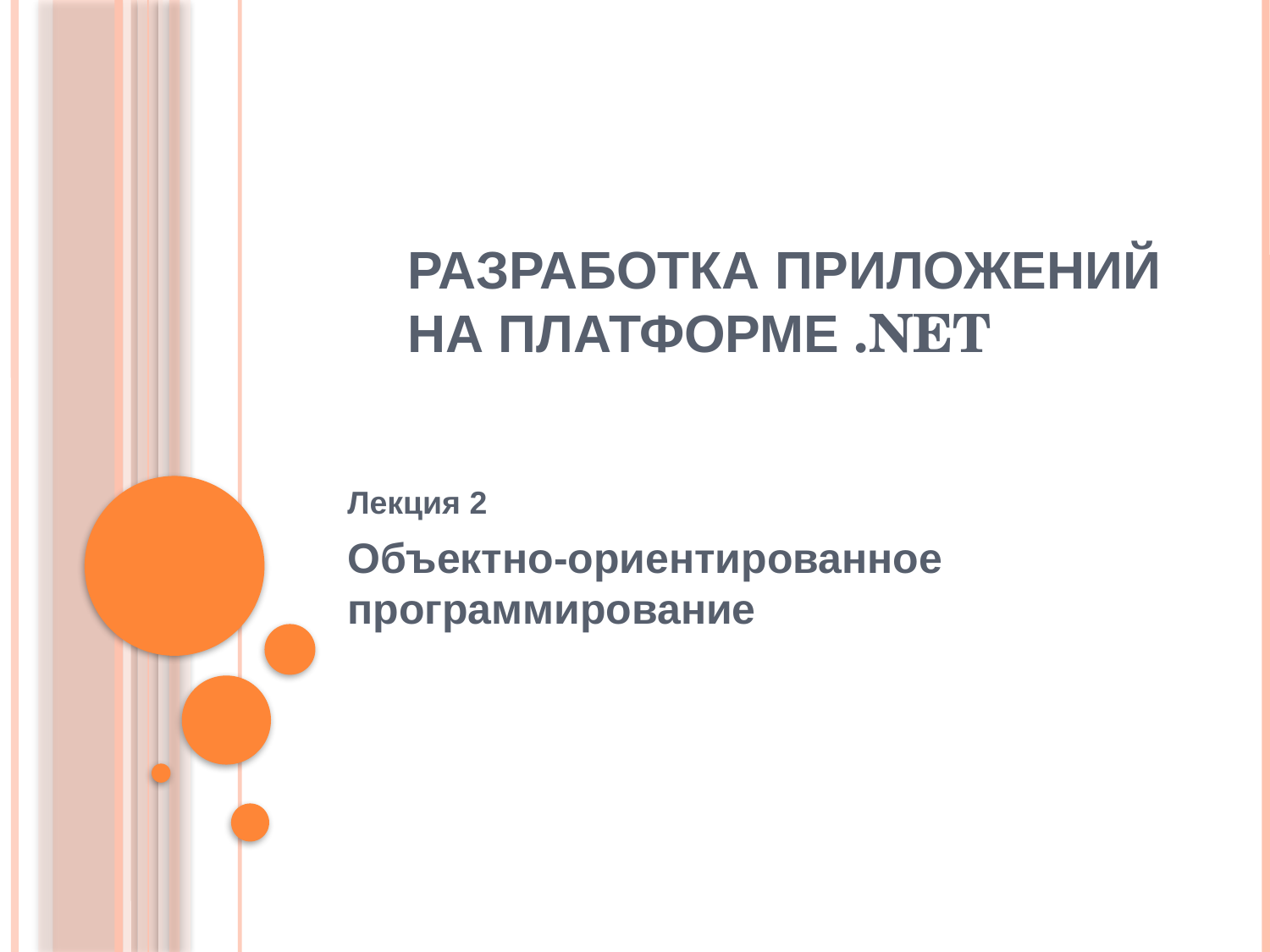

# Разработка приложений на платформе .NET
Лекция 2
Объектно-ориентированное программирование